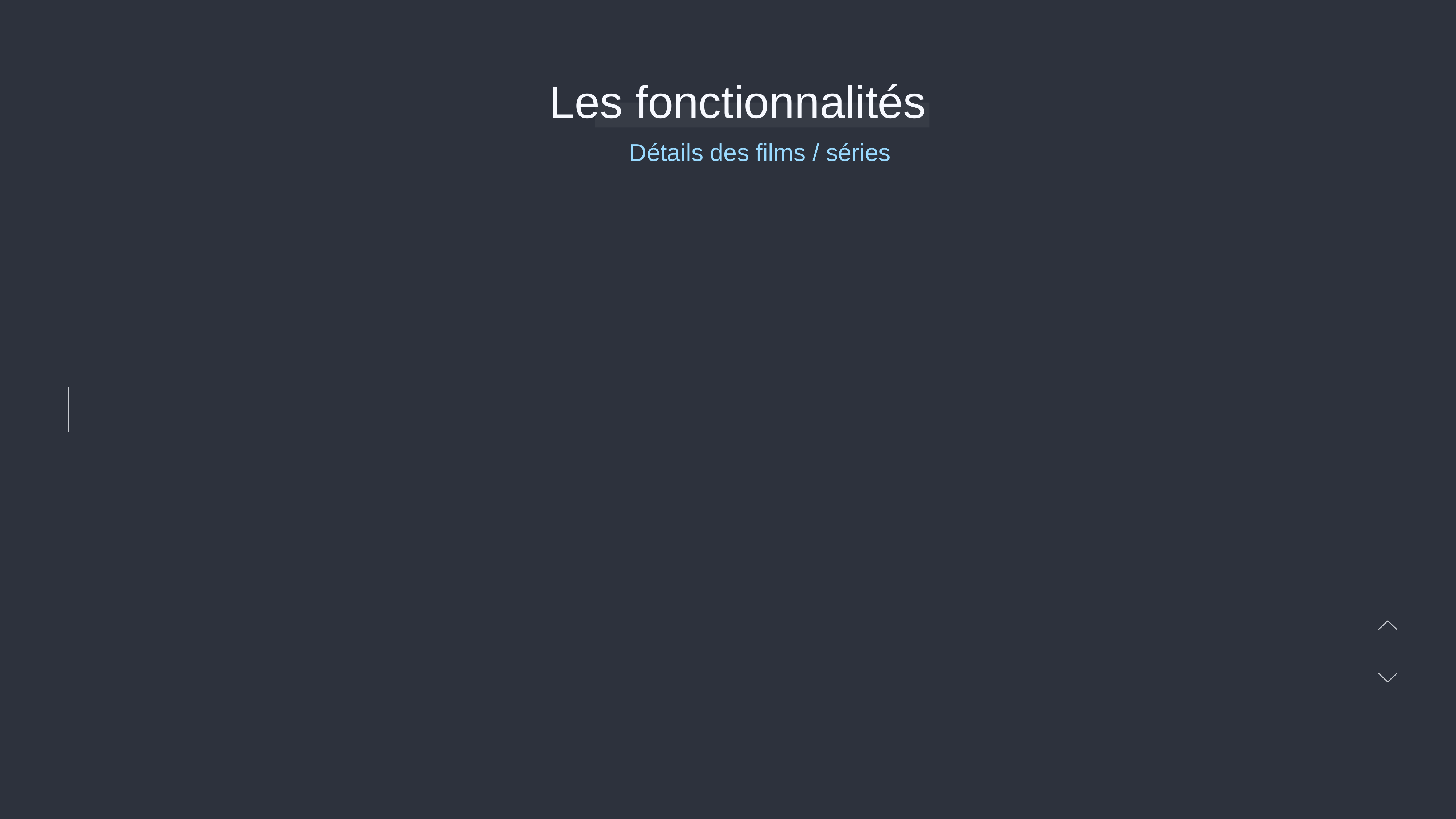

Les fonctionnalités

Détails des films / séries